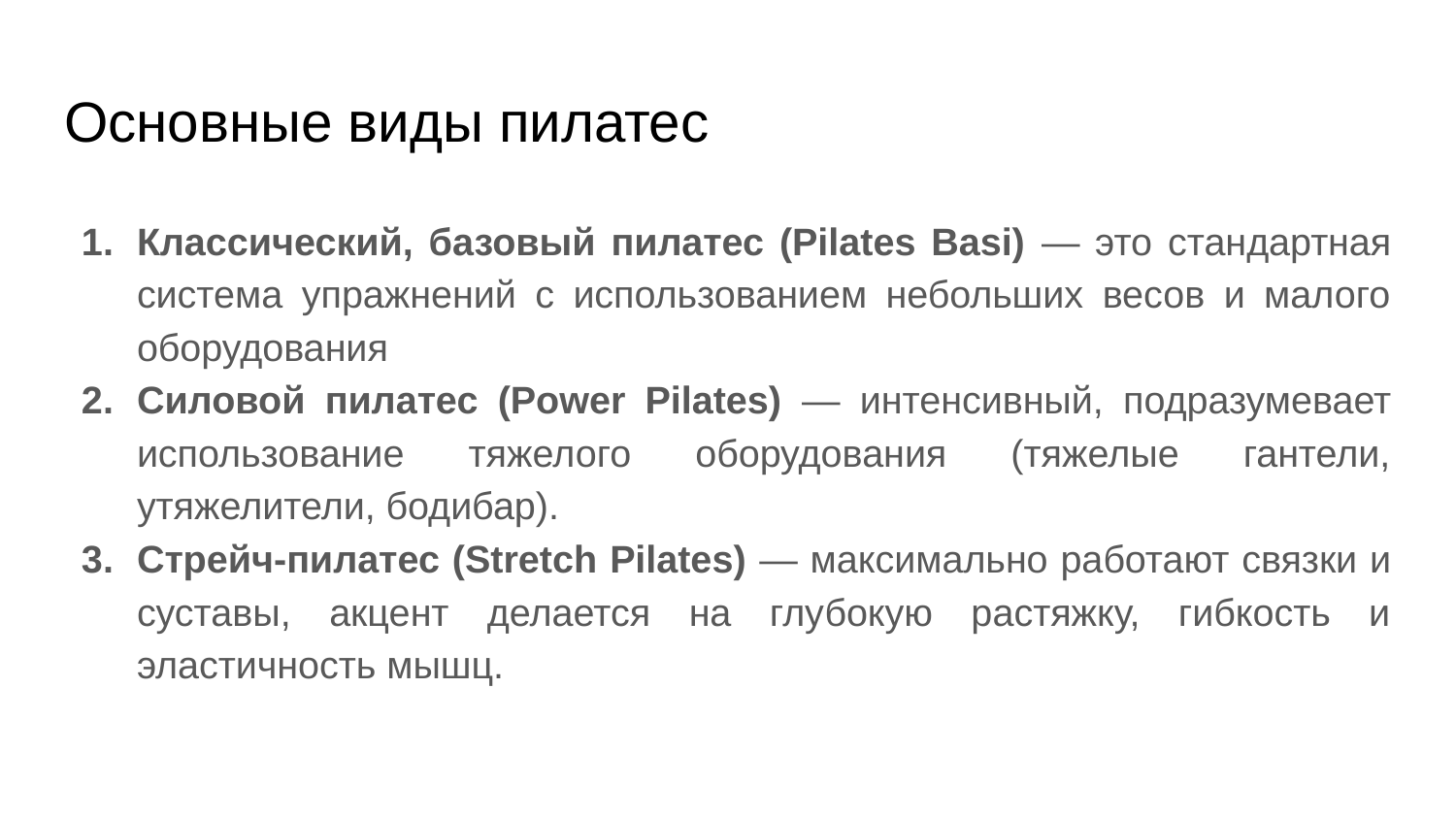

# Основные виды пилатес
Классический, базовый пилатес (Pilates Basi) — это стандартная система упражнений с использованием небольших весов и малого оборудования
Силовой пилатес (Power Pilates) — интенсивный, подразумевает использование тяжелого оборудования (тяжелые гантели, утяжелители, бодибар).
Стрейч-пилатес (Stretch Pilates) — максимально работают связки и суставы, акцент делается на глубокую растяжку, гибкость и эластичность мышц.